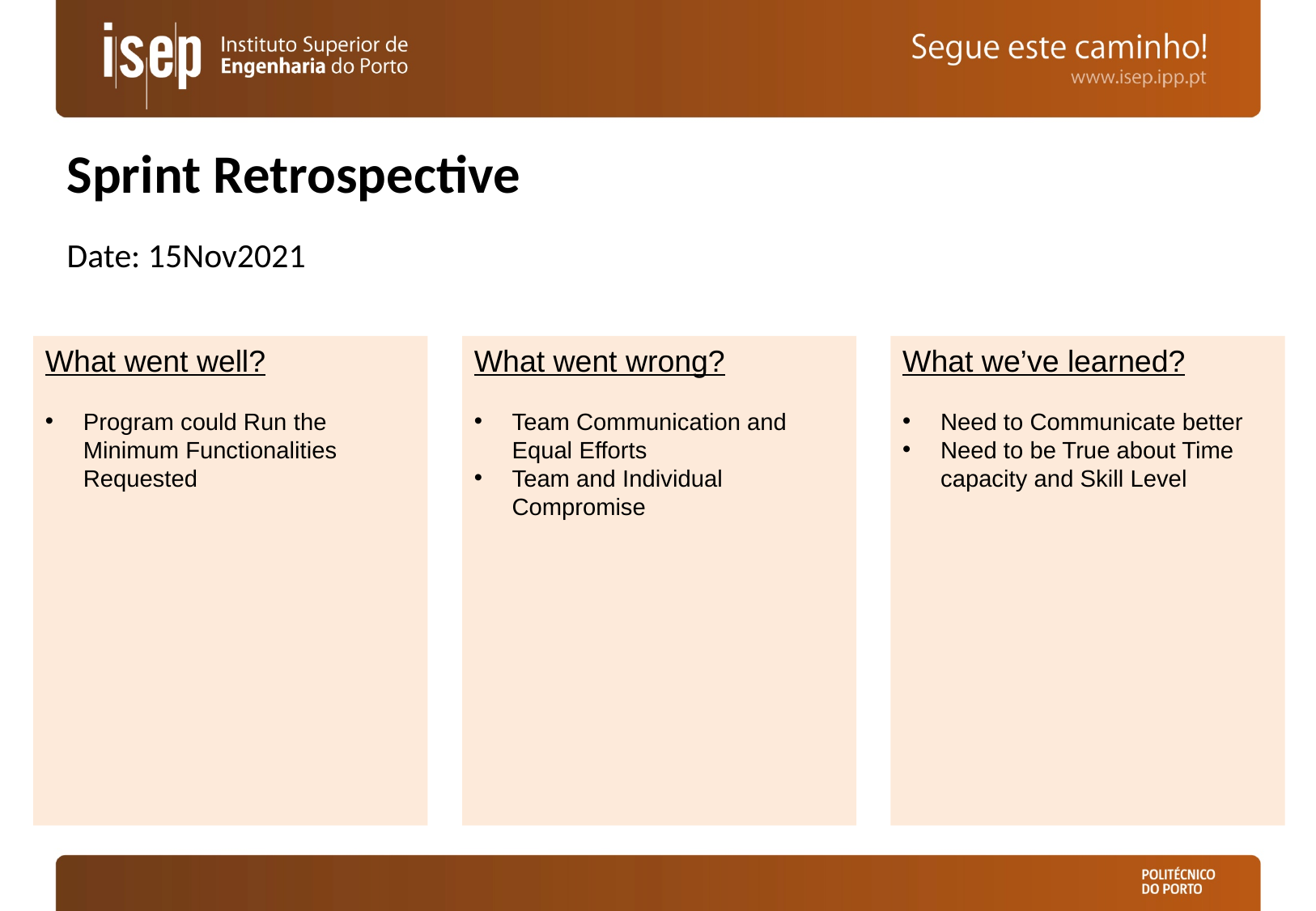

# Sprint Retrospective
Date: 15Nov2021
What we’ve learned?

Need to Communicate better
Need to be True about Time capacity and Skill Level
What went well?

Program could Run the Minimum Functionalities Requested
What went wrong?

Team Communication and Equal Efforts
Team and Individual Compromise